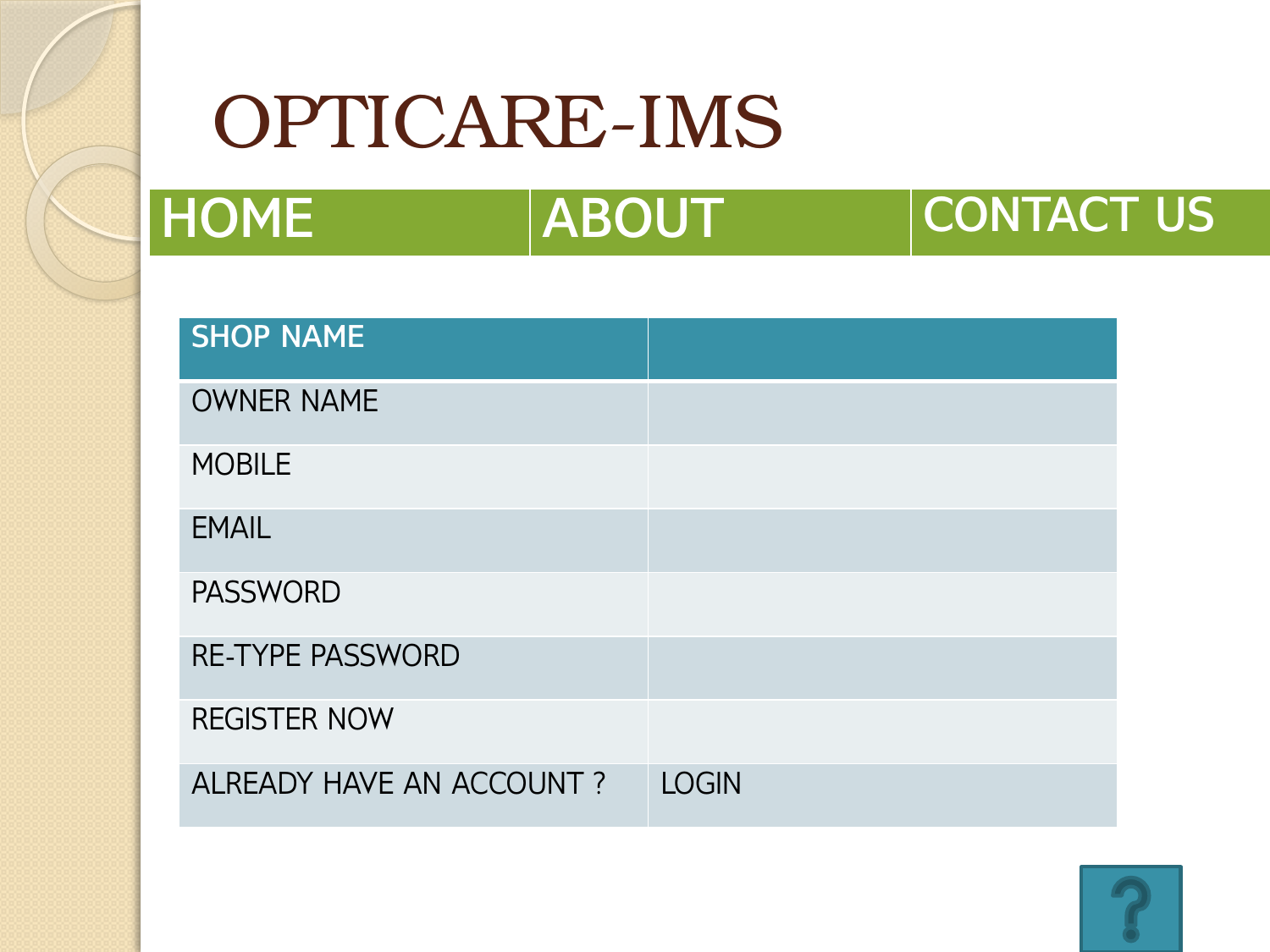

# OPTICARE-IMS
| HOME | ABOUT | CONTACT US |
| --- | --- | --- |
| SHOP NAME |  |
| --- | --- |
| OWNER NAME |  |
| MOBILE |  |
| EMAIL |  |
| PASSWORD |  |
| RE-TYPE PASSWORD |  |
| REGISTER NOW |  |
| ALREADY HAVE AN ACCOUNT ? | LOGIN |